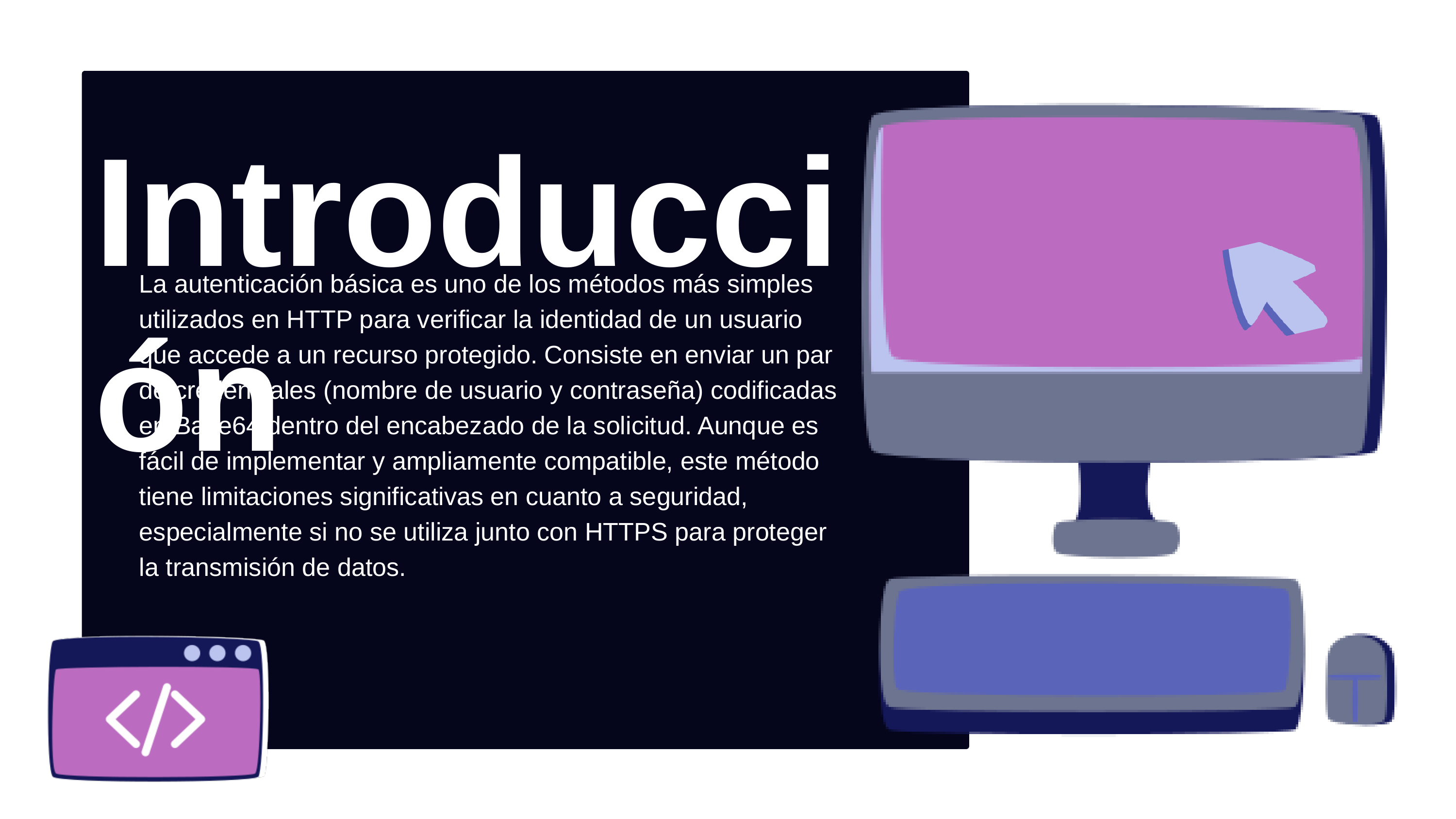

Introducción

La autenticación básica es uno de los métodos más simples utilizados en HTTP para verificar la identidad de un usuario que accede a un recurso protegido. Consiste en enviar un par de credenciales (nombre de usuario y contraseña) codificadas en Base64 dentro del encabezado de la solicitud. Aunque es fácil de implementar y ampliamente compatible, este método tiene limitaciones significativas en cuanto a seguridad, especialmente si no se utiliza junto con HTTPS para proteger la transmisión de datos.